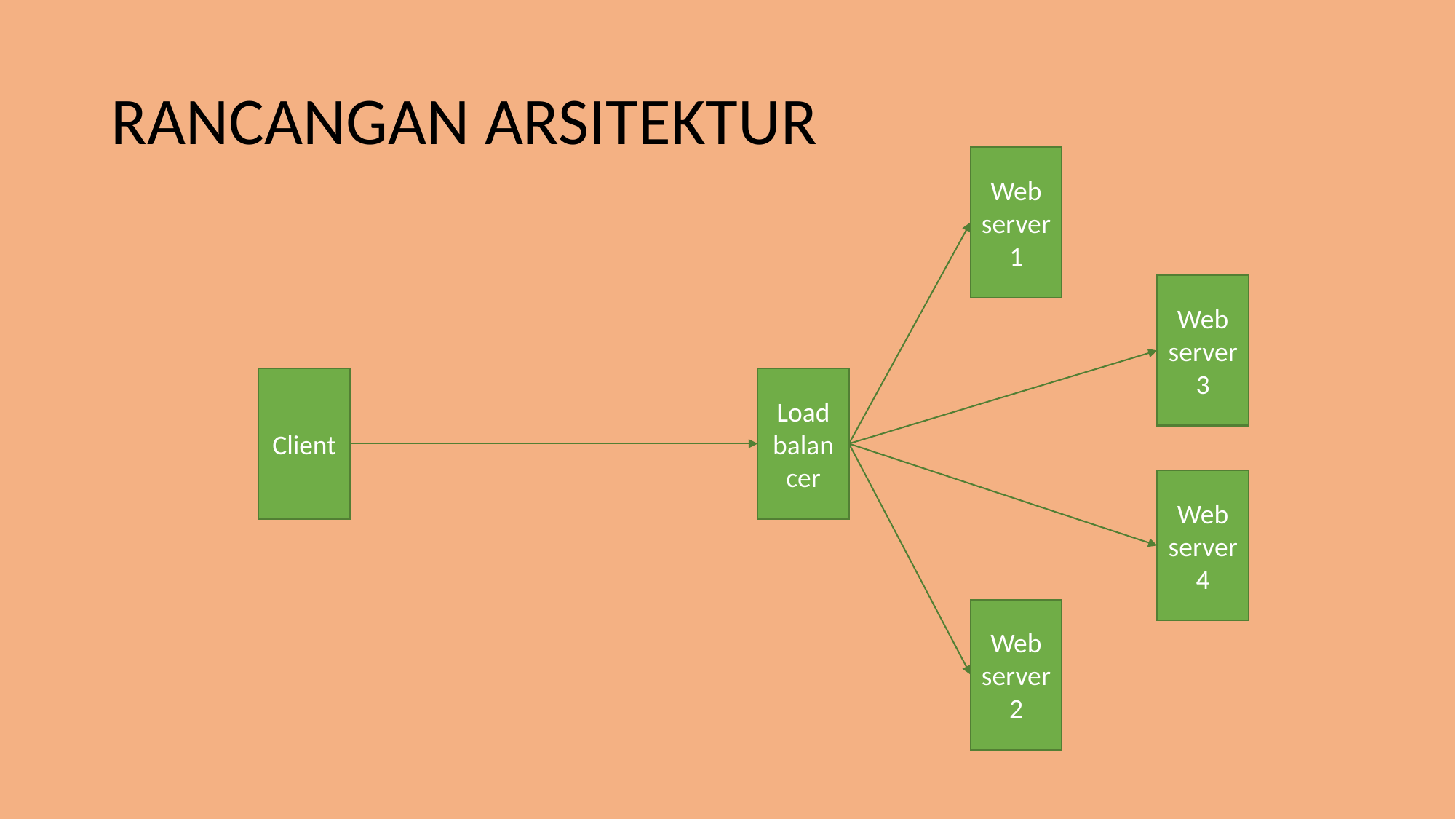

# RANCANGAN ARSITEKTUR
Web server 1
Web server 3
Client
Load balancer
Web server 4
Web server 2